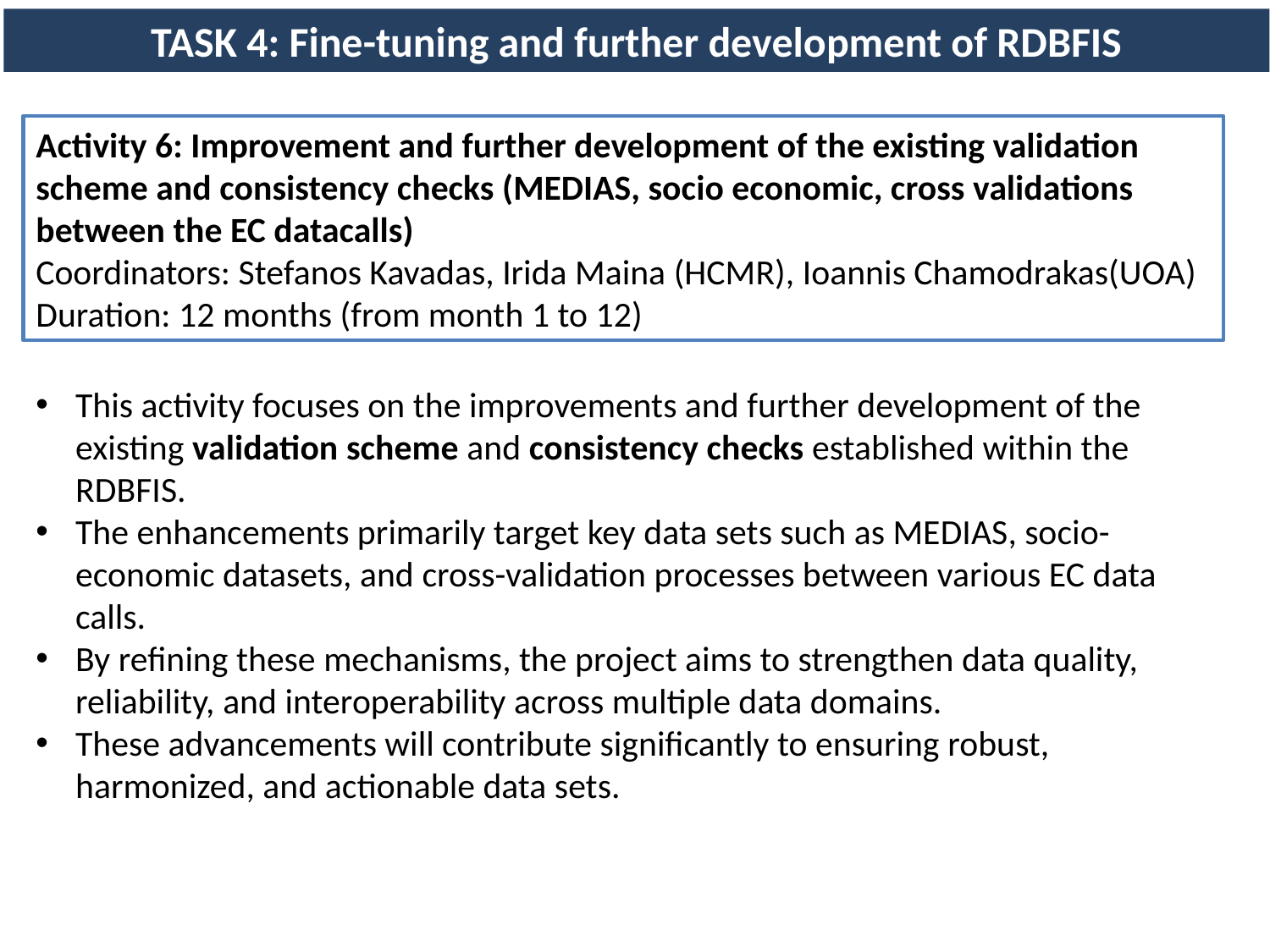

TASK 4: Fine-tuning and further development of RDBFIS
Activity 6: Improvement and further development of the existing validation scheme and consistency checks (MEDIAS, socio economic, cross validations between the EC datacalls)
Coordinators: Stefanos Kavadas, Irida Maina (HCMR), Ioannis Chamodrakas(UOA)
Duration: 12 months (from month 1 to 12)
This activity focuses on the improvements and further development of the existing validation scheme and consistency checks established within the RDBFIS.
The enhancements primarily target key data sets such as MEDIAS, socio-economic datasets, and cross-validation processes between various EC data calls.
By refining these mechanisms, the project aims to strengthen data quality, reliability, and interoperability across multiple data domains.
These advancements will contribute significantly to ensuring robust, harmonized, and actionable data sets.